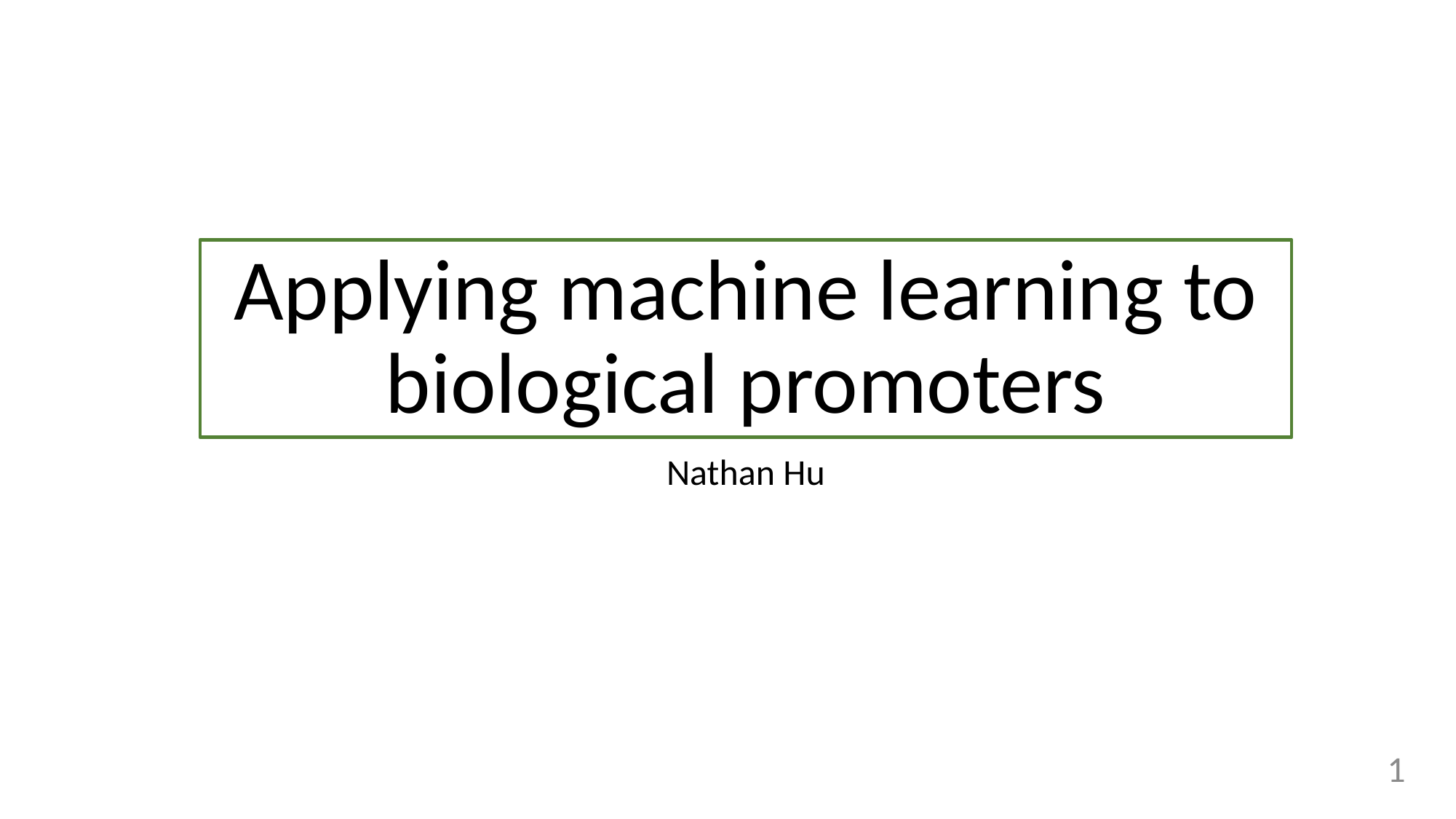

Applying machine learning to biological promoters
Nathan Hu
1